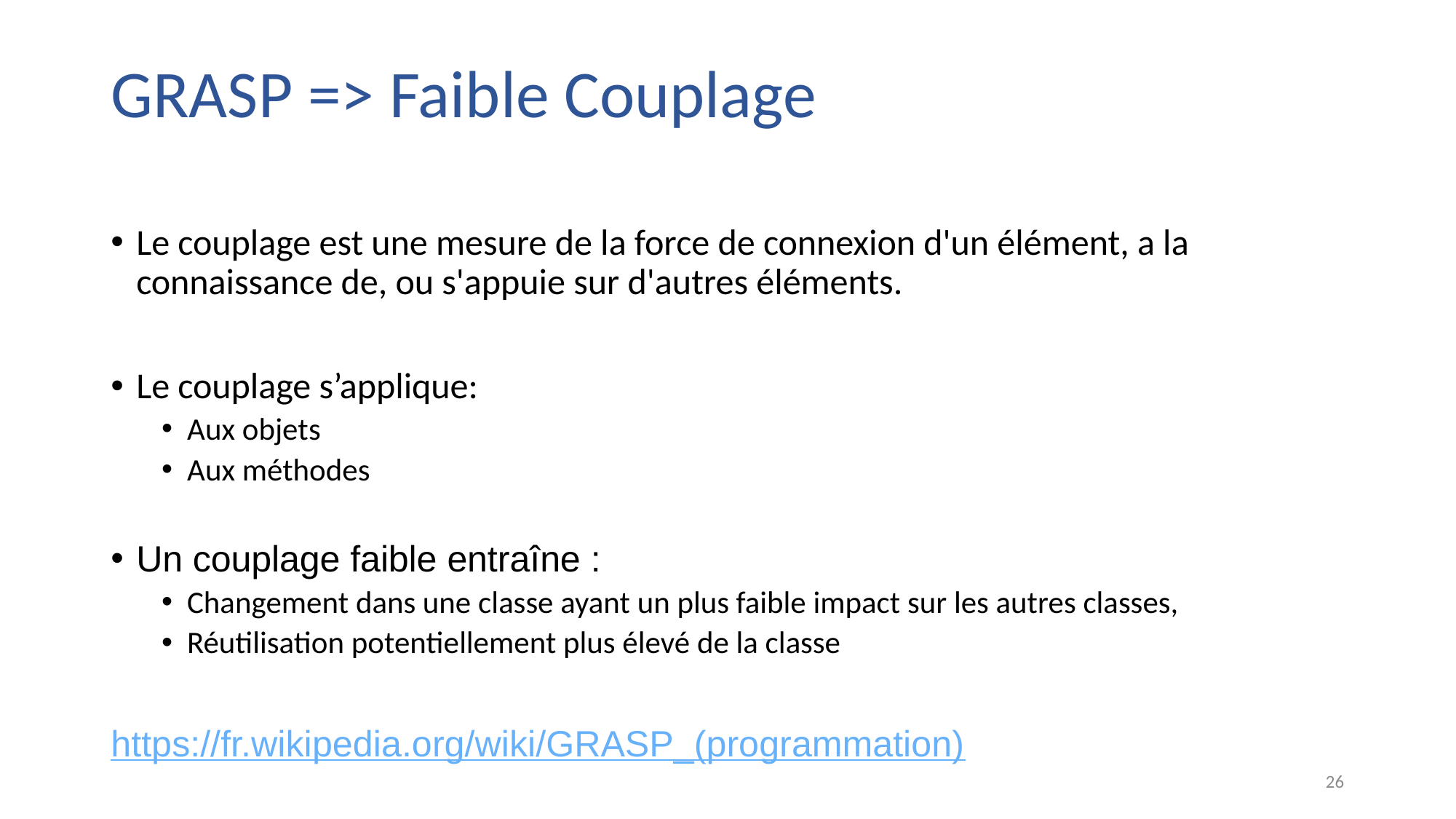

# GRASP => Faible Couplage
Le couplage est une mesure de la force de connexion d'un élément, a la connaissance de, ou s'appuie sur d'autres éléments.

Le couplage s’applique:
Aux objets
Aux méthodes

Un couplage faible entraîne :
Changement dans une classe ayant un plus faible impact sur les autres classes,
Réutilisation potentiellement plus élevé de la classe

https://fr.wikipedia.org/wiki/GRASP_(programmation)

26